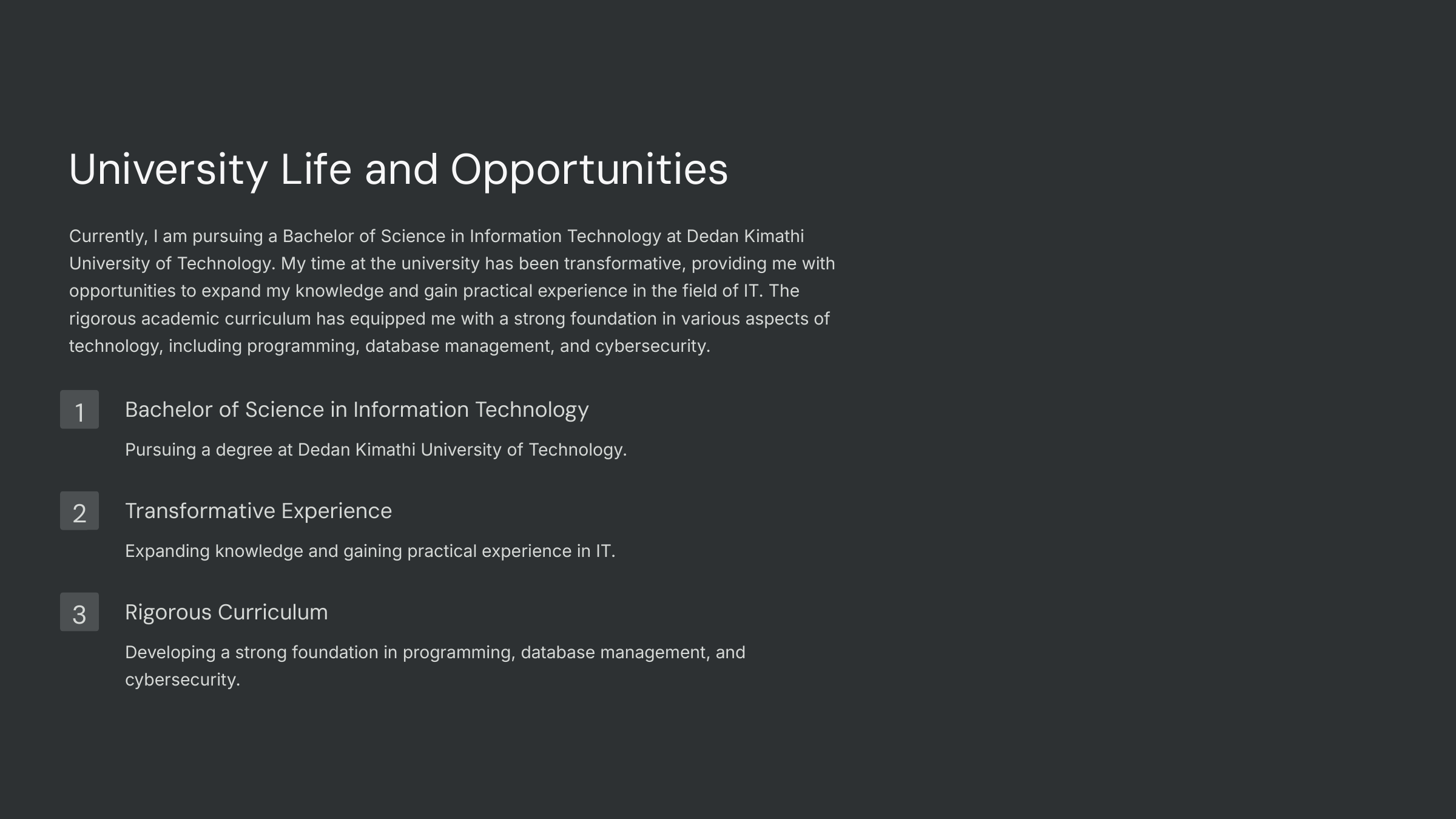

University Life and Opportunities
Currently, I am pursuing a Bachelor of Science in Information Technology at Dedan Kimathi University of Technology. My time at the university has been transformative, providing me with opportunities to expand my knowledge and gain practical experience in the field of IT. The rigorous academic curriculum has equipped me with a strong foundation in various aspects of technology, including programming, database management, and cybersecurity.

Bachelor of Science in Information Technology
1
Pursuing a degree at Dedan Kimathi University of Technology.

Transformative Experience
2
Expanding knowledge and gaining practical experience in IT.

Rigorous Curriculum
3
Developing a strong foundation in programming, database management, and cybersecurity.